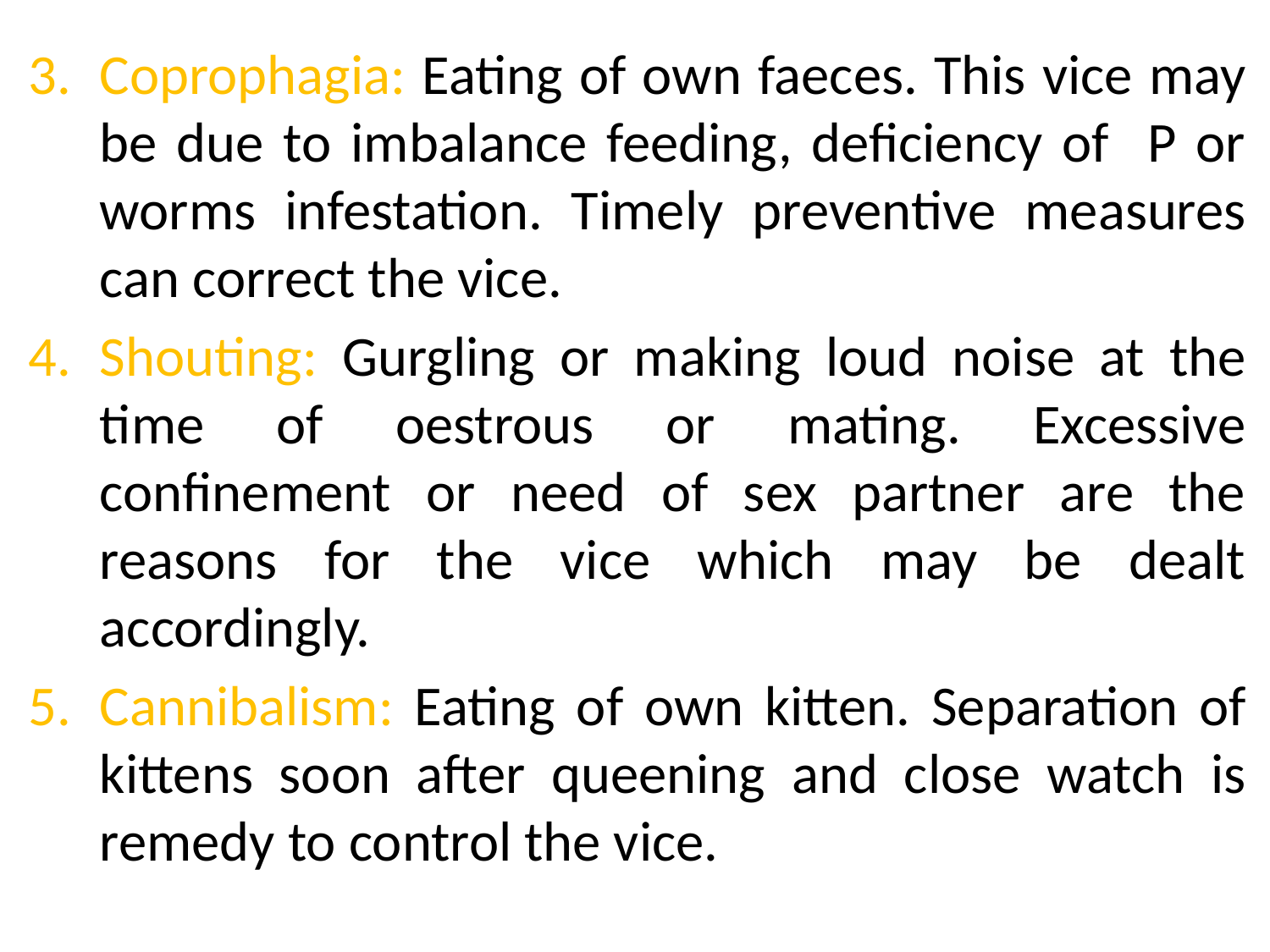

Coprophagia: Eating of own faeces. This vice may be due to imbalance feeding, deficiency of  P or worms infestation. Timely preventive measures can correct the vice.
Shouting: Gurgling or making loud noise at the time of oestrous or mating. Excessive confinement or need of sex partner are the reasons for the vice which may be dealt accordingly.
Cannibalism: Eating of own kitten. Separation of kittens soon after queening and close watch is remedy to control the vice.